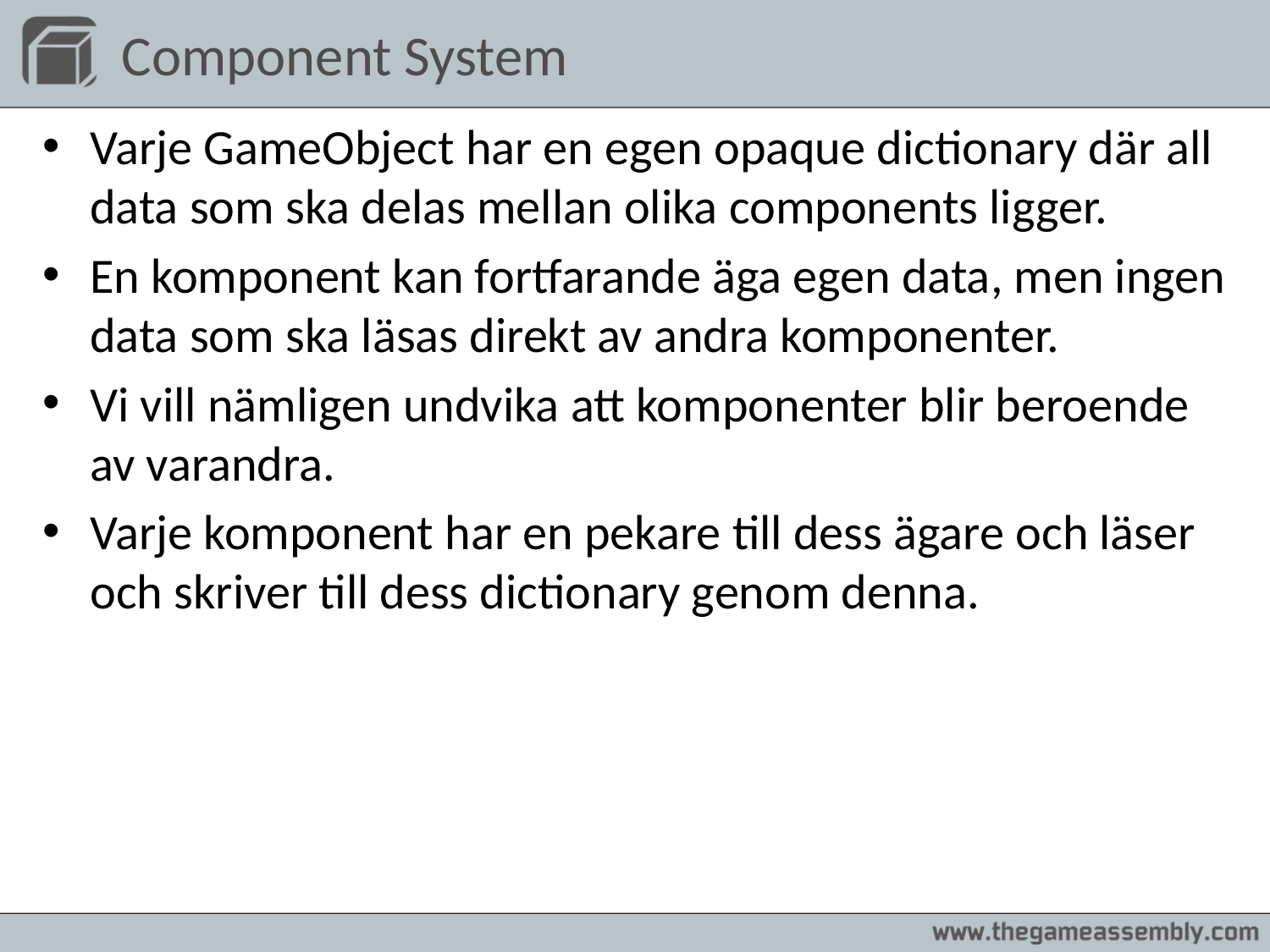

# Component System
Varje GameObject har en egen opaque dictionary där all data som ska delas mellan olika components ligger.
En komponent kan fortfarande äga egen data, men ingen data som ska läsas direkt av andra komponenter.
Vi vill nämligen undvika att komponenter blir beroende av varandra.
Varje komponent har en pekare till dess ägare och läser och skriver till dess dictionary genom denna.